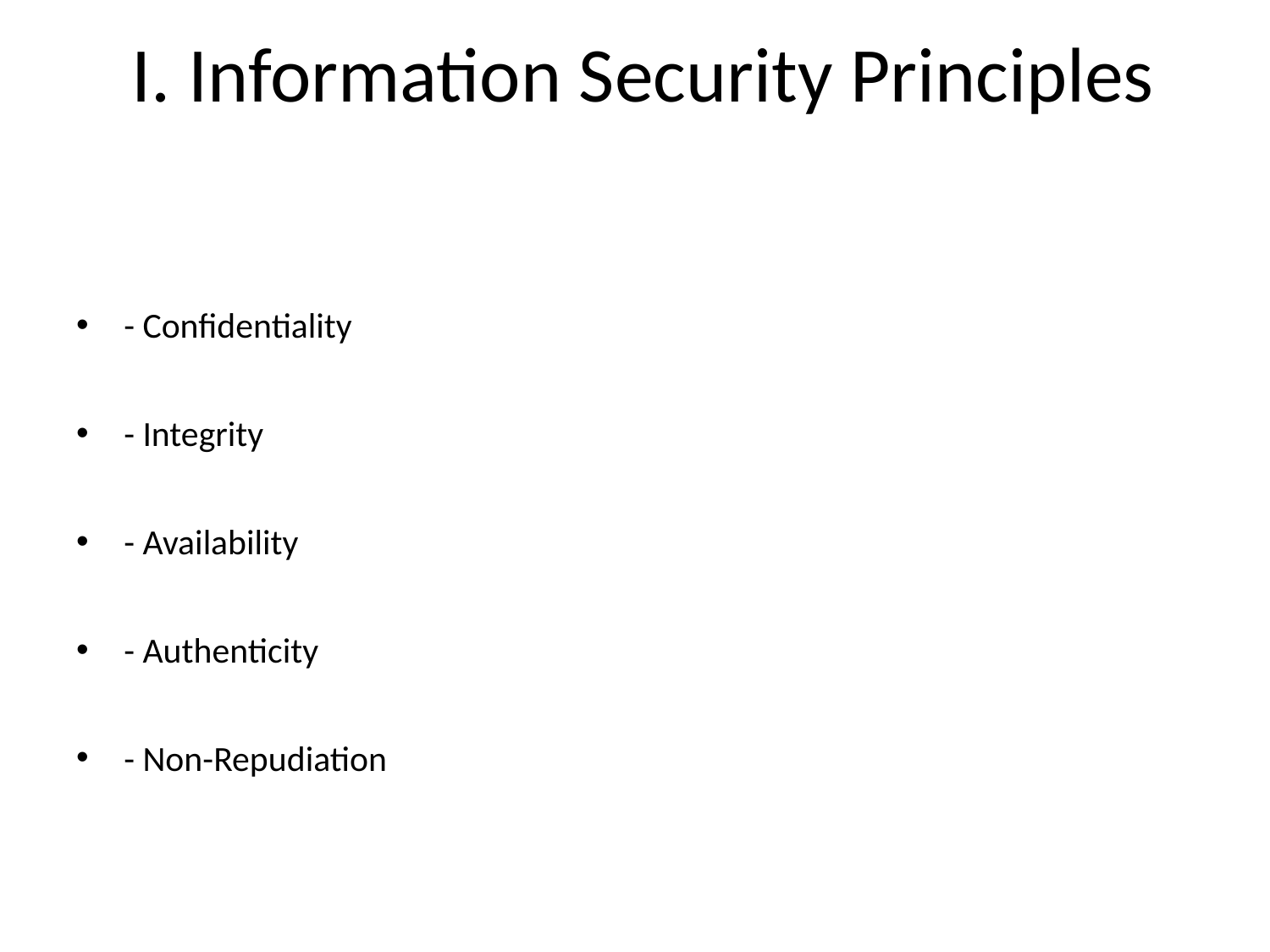

# I. Information Security Principles

- Confidentiality

- Integrity

- Availability

- Authenticity

- Non-Repudiation